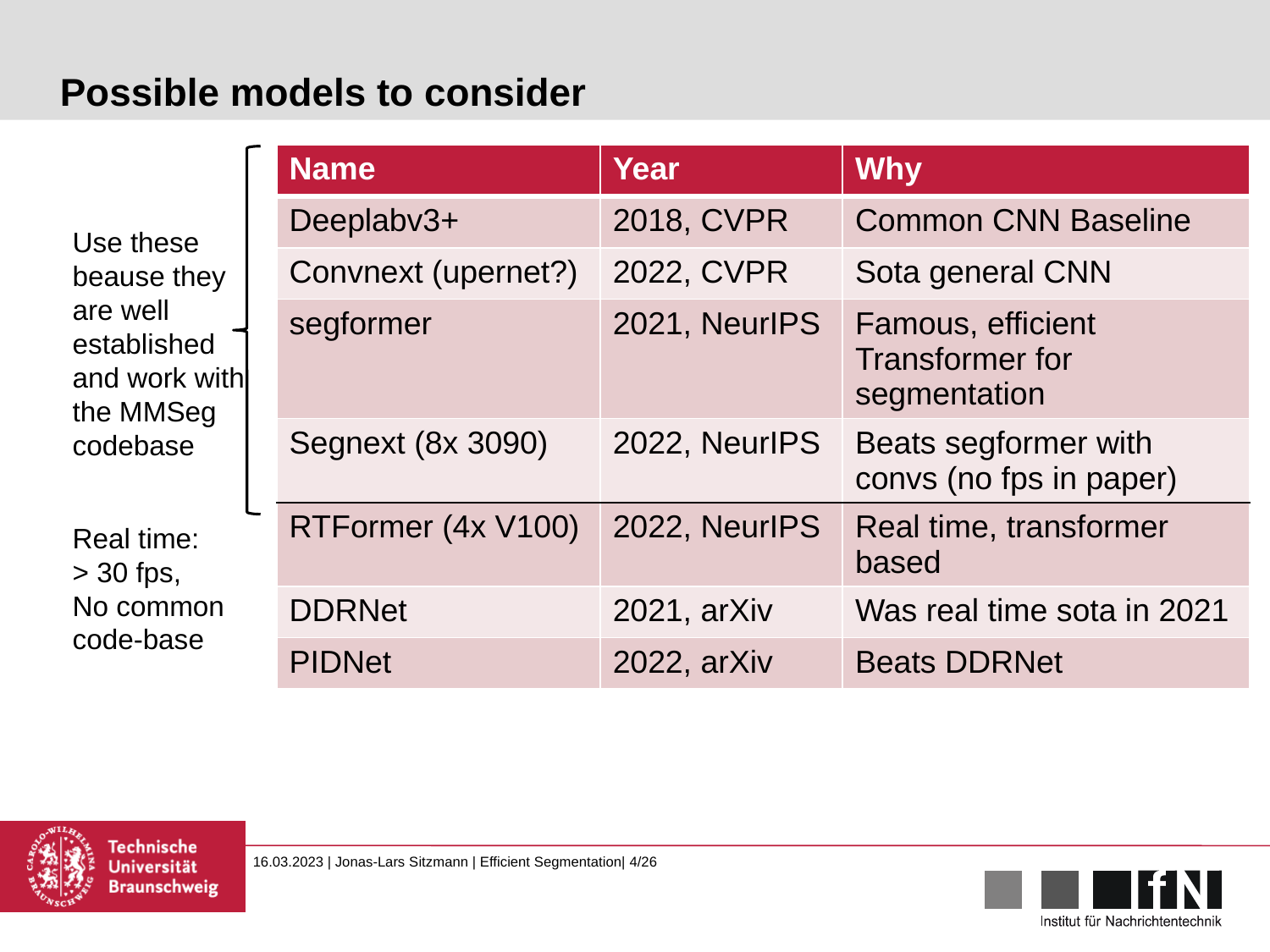

# Possible models to consider
| Name | Year | Why |
| --- | --- | --- |
| Deeplabv3+ | 2018, CVPR | Common CNN Baseline |
| Convnext (upernet?) | 2022, CVPR | Sota general CNN |
| segformer | 2021, NeurIPS | Famous, efficient Transformer for segmentation |
| Segnext (8x 3090) | 2022, NeurIPS | Beats segformer with convs (no fps in paper) |
| RTFormer (4x V100) | 2022, NeurIPS | Real time, transformer based |
| DDRNet | 2021, arXiv | Was real time sota in 2021 |
| PIDNet | 2022, arXiv | Beats DDRNet |

Use these beause they are well established and work with the MMSeg
codebase
Real time:
> 30 fps,
No common code-base